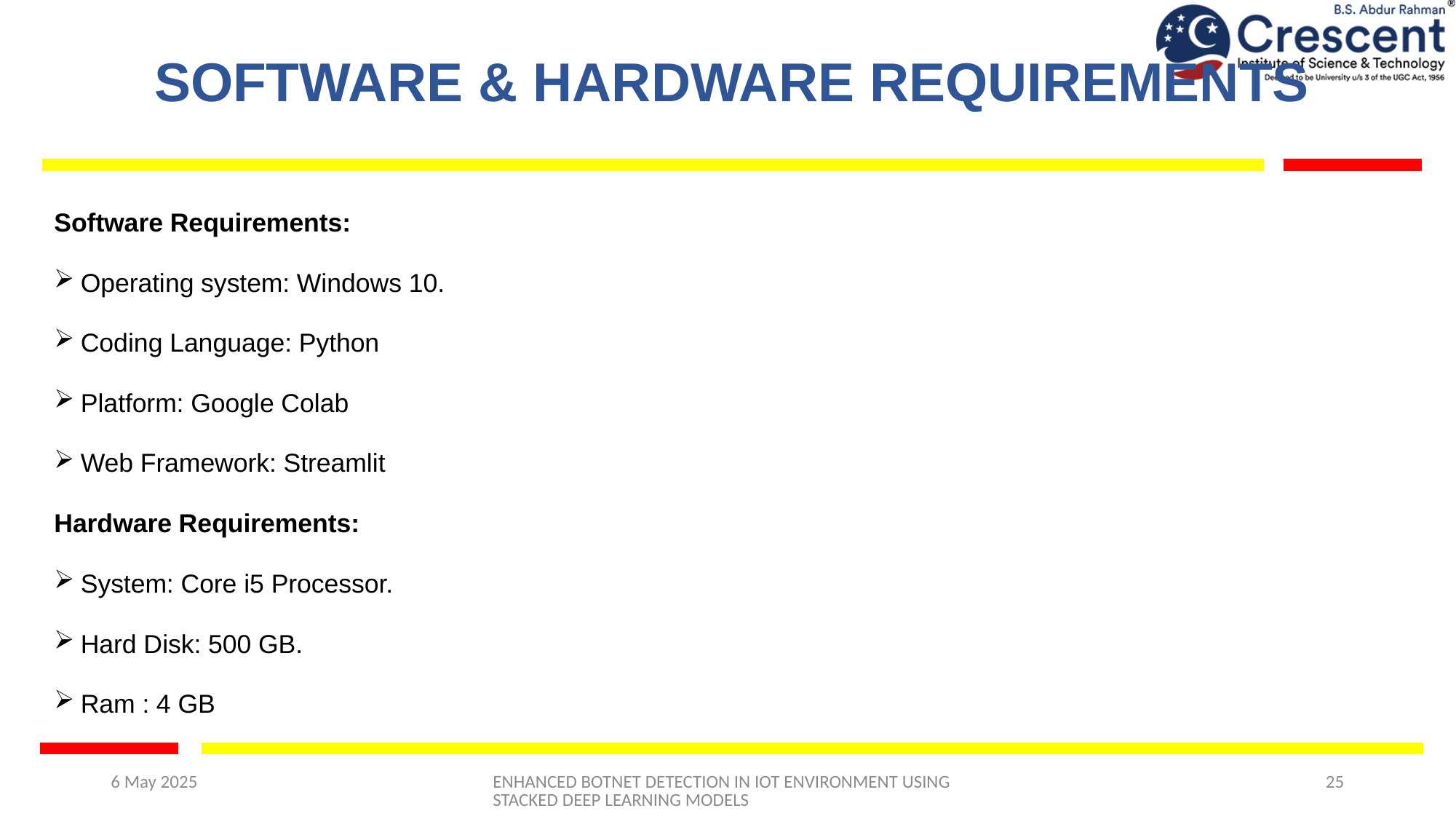

# SOFTWARE & HARDWARE Requirements
Software Requirements:
Operating system: Windows 10.
Coding Language: Python
Platform: Google Colab
Web Framework: Streamlit
Hardware Requirements:
System: Core i5 Processor.
Hard Disk: 500 GB.
Ram : 4 GB

6 May 2025
ENHANCED BOTNET DETECTION IN IOT ENVIRONMENT USING STACKED DEEP LEARNING MODELS
25